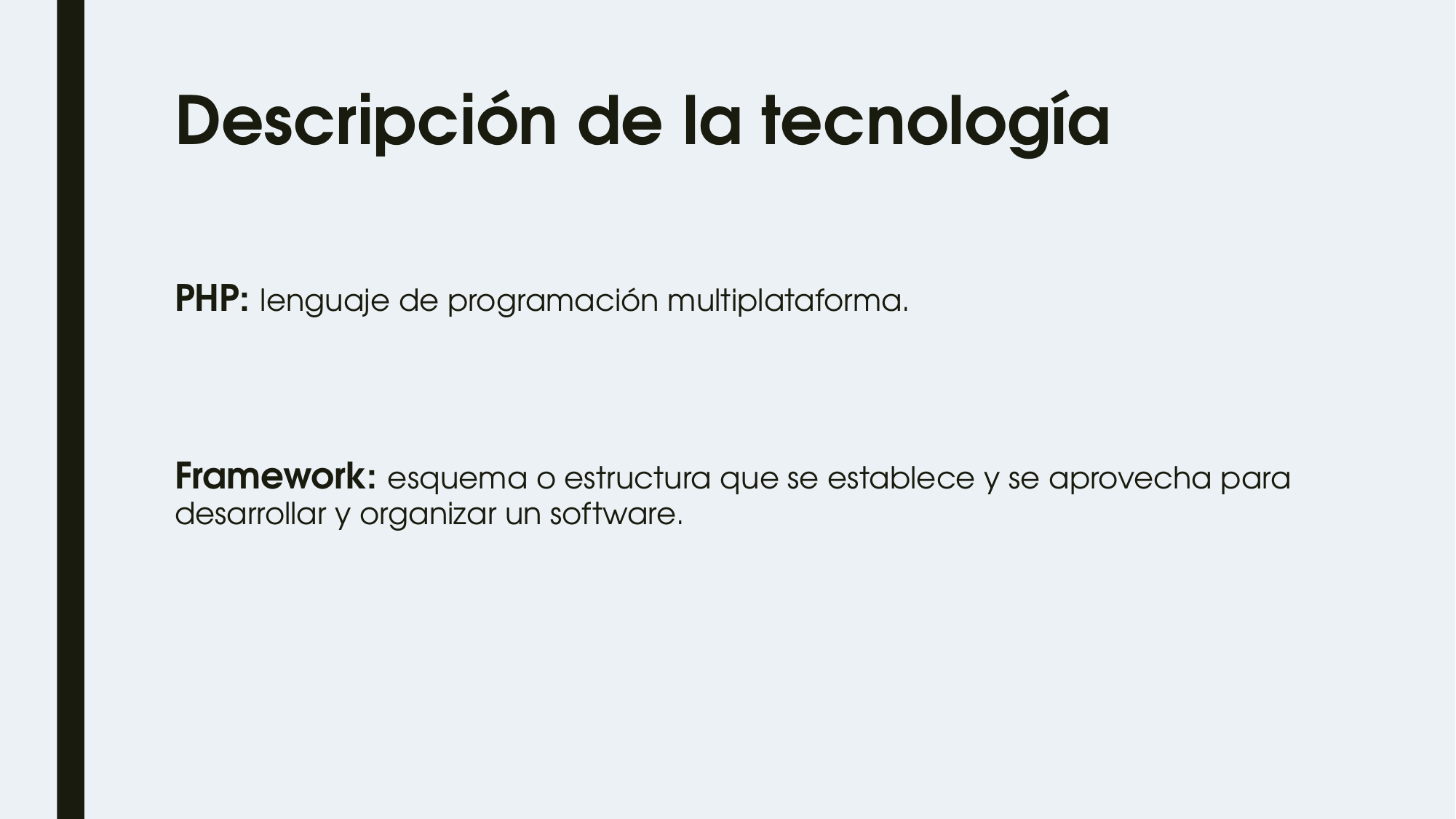

# Descripción de la tecnología
PHP: lenguaje de programación multiplataforma.

Framework: esquema o estructura que se establece y se aprovecha para desarrollar y organizar un software.